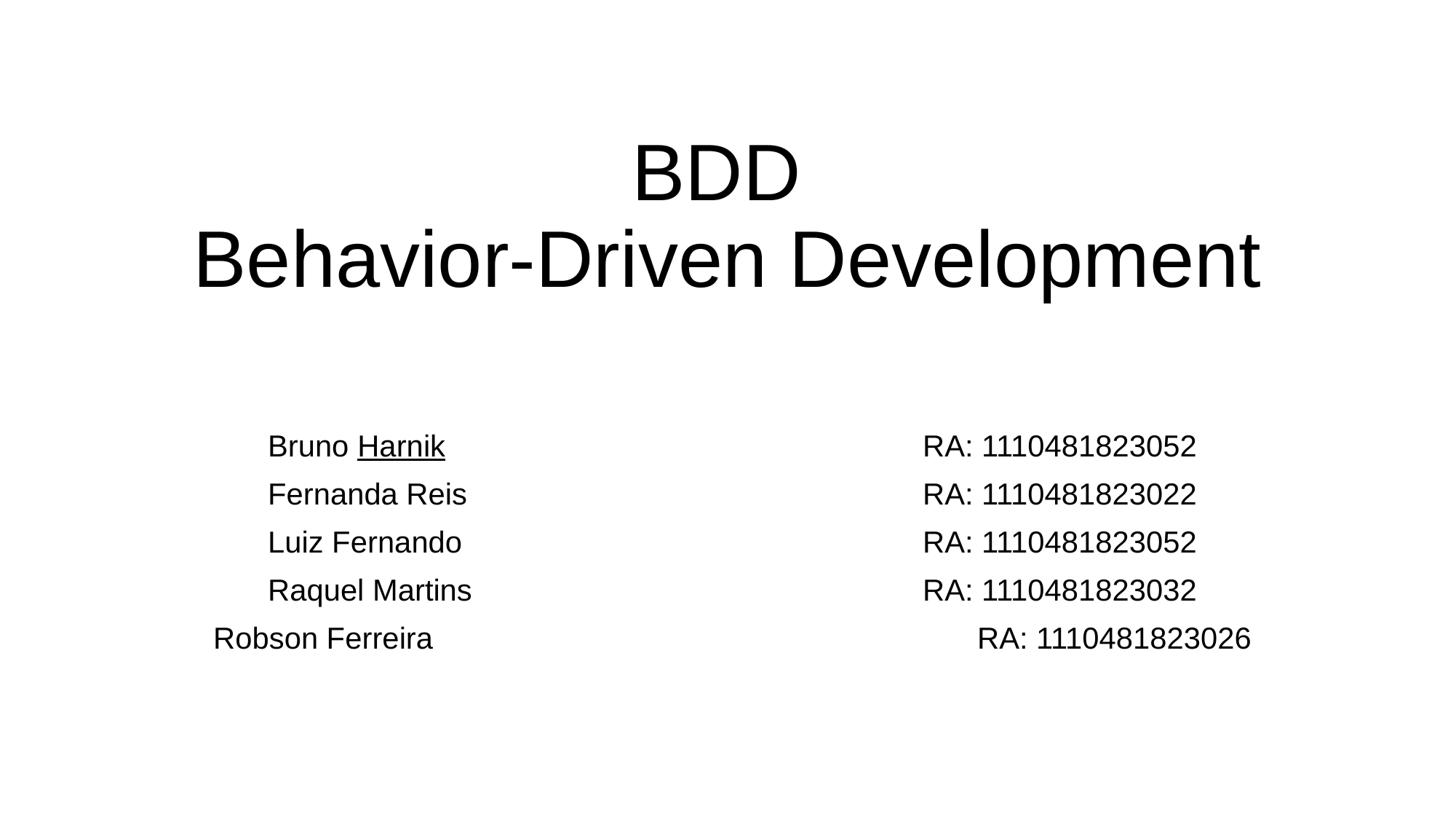

# BDD Behavior-Driven Development
Bruno Harnik					RA: 1110481823052
Fernanda Reis					RA: 1110481823022
Luiz Fernando					RA: 1110481823052
Raquel Martins					RA: 1110481823032
Robson Ferreira					RA: 1110481823026